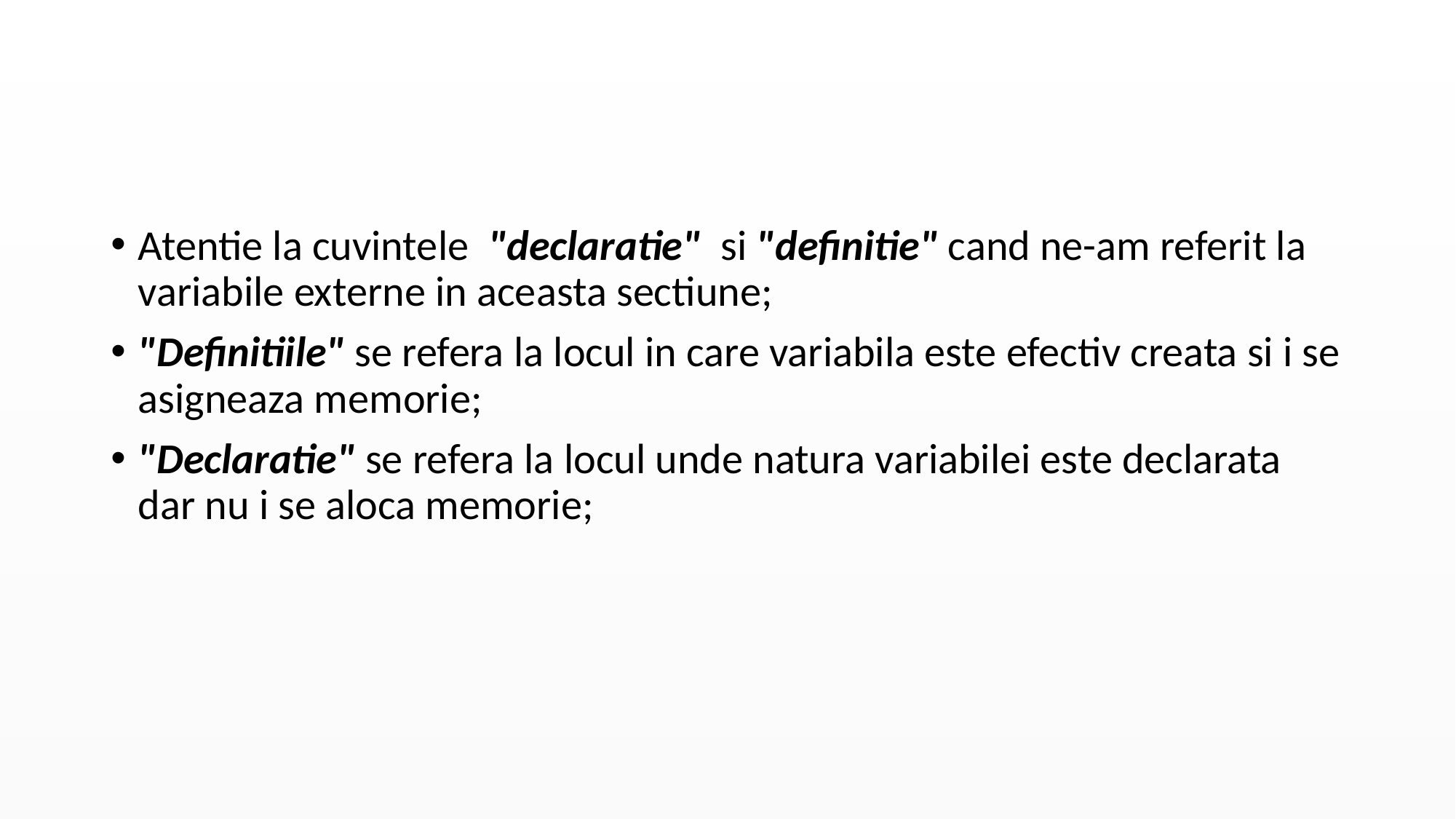

#
Atentie la cuvintele  "declaratie"  si "definitie" cand ne-am referit la variabile externe in aceasta sectiune;
"Definitiile" se refera la locul in care variabila este efectiv creata si i se asigneaza memorie;
"Declaratie" se refera la locul unde natura variabilei este declarata dar nu i se aloca memorie;